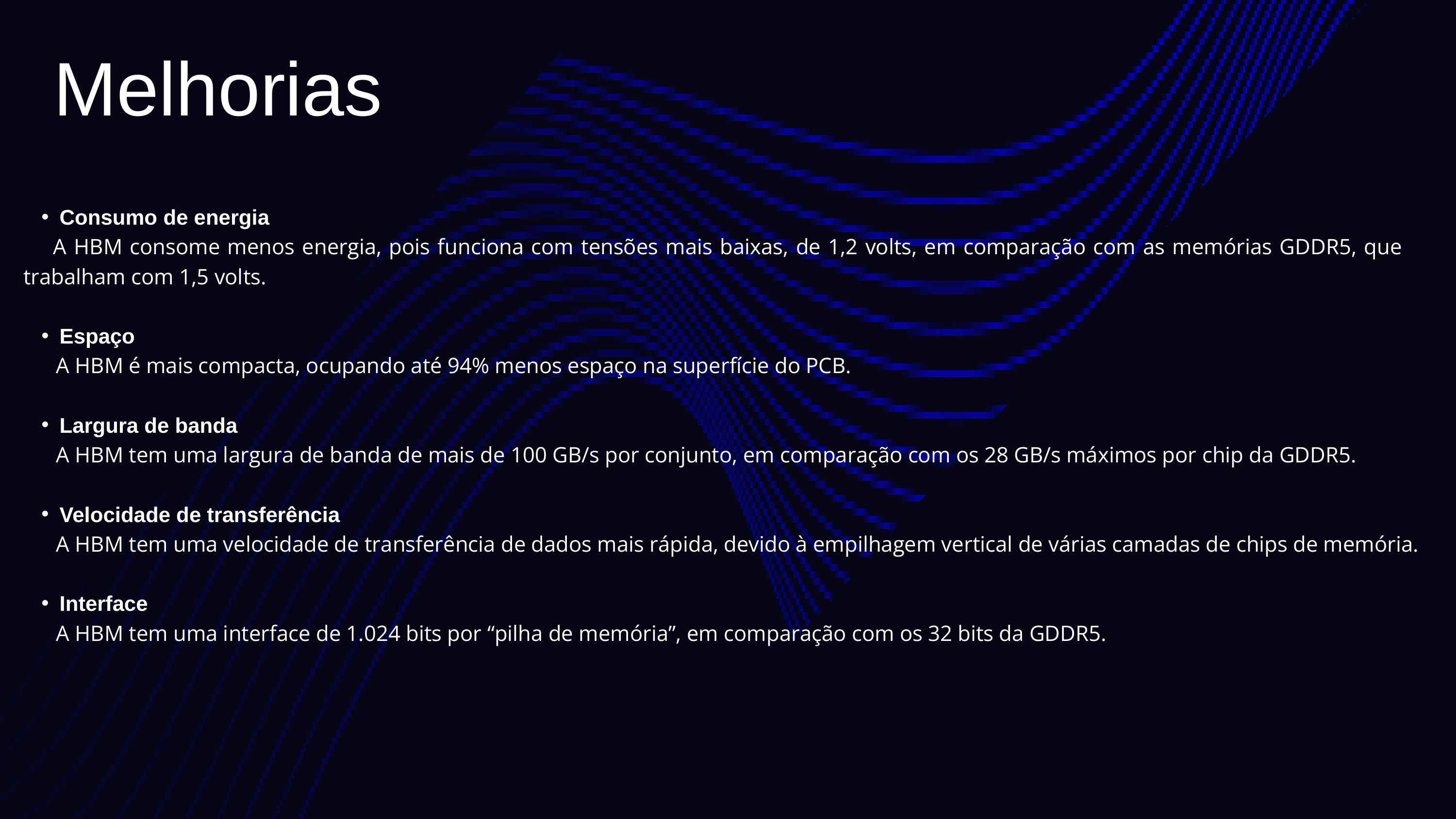

Melhorias

Consumo de energia
    A HBM consome menos energia, pois funciona com tensões mais baixas, de 1,2 volts, em comparação com as memórias GDDR5, que     trabalham com 1,5 volts.

Espaço
      A HBM é mais compacta, ocupando até 94% menos espaço na superfície do PCB.

Largura de banda
      A HBM tem uma largura de banda de mais de 100 GB/s por conjunto, em comparação com os 28 GB/s máximos por chip da GDDR5.

Velocidade de transferência
      A HBM tem uma velocidade de transferência de dados mais rápida, devido à empilhagem vertical de várias camadas de chips de memória.

Interface
      A HBM tem uma interface de 1.024 bits por “pilha de memória”, em comparação com os 32 bits da GDDR5.